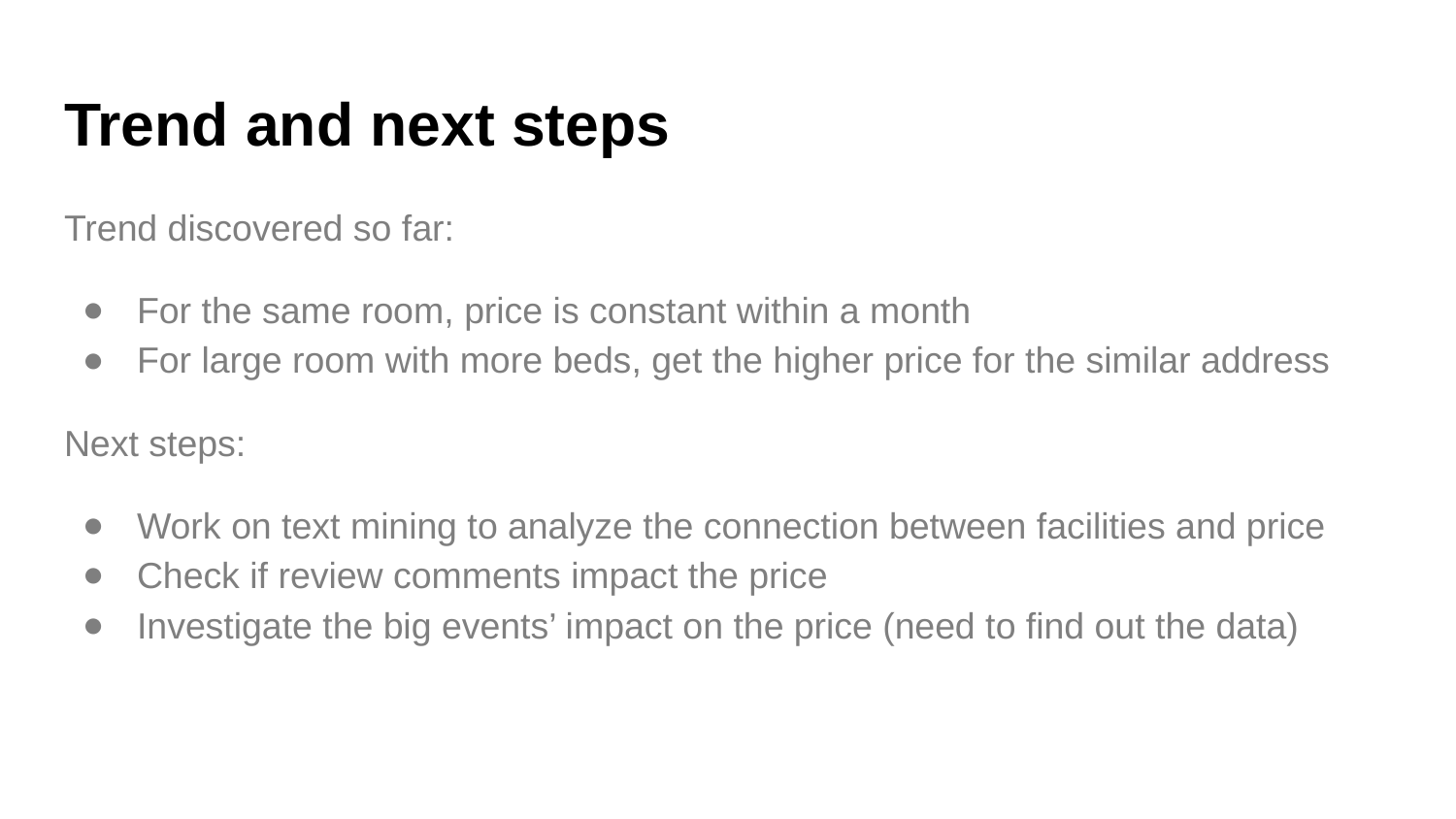

# Trend and next steps
Trend discovered so far:
For the same room, price is constant within a month
For large room with more beds, get the higher price for the similar address
Next steps:
Work on text mining to analyze the connection between facilities and price
Check if review comments impact the price
Investigate the big events’ impact on the price (need to find out the data)